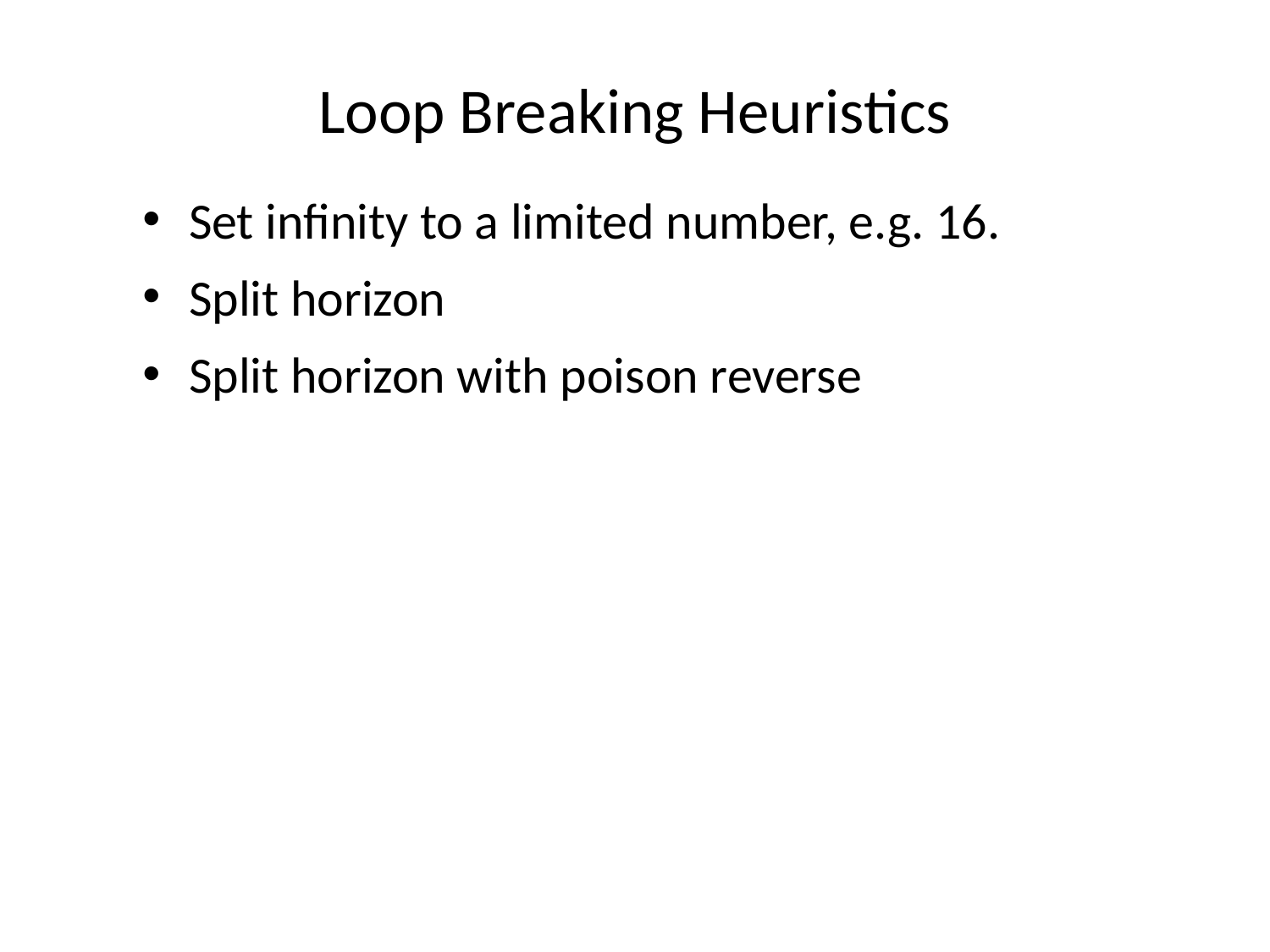

# Loop Breaking Heuristics
Set infinity to a limited number, e.g. 16.
Split horizon
Split horizon with poison reverse